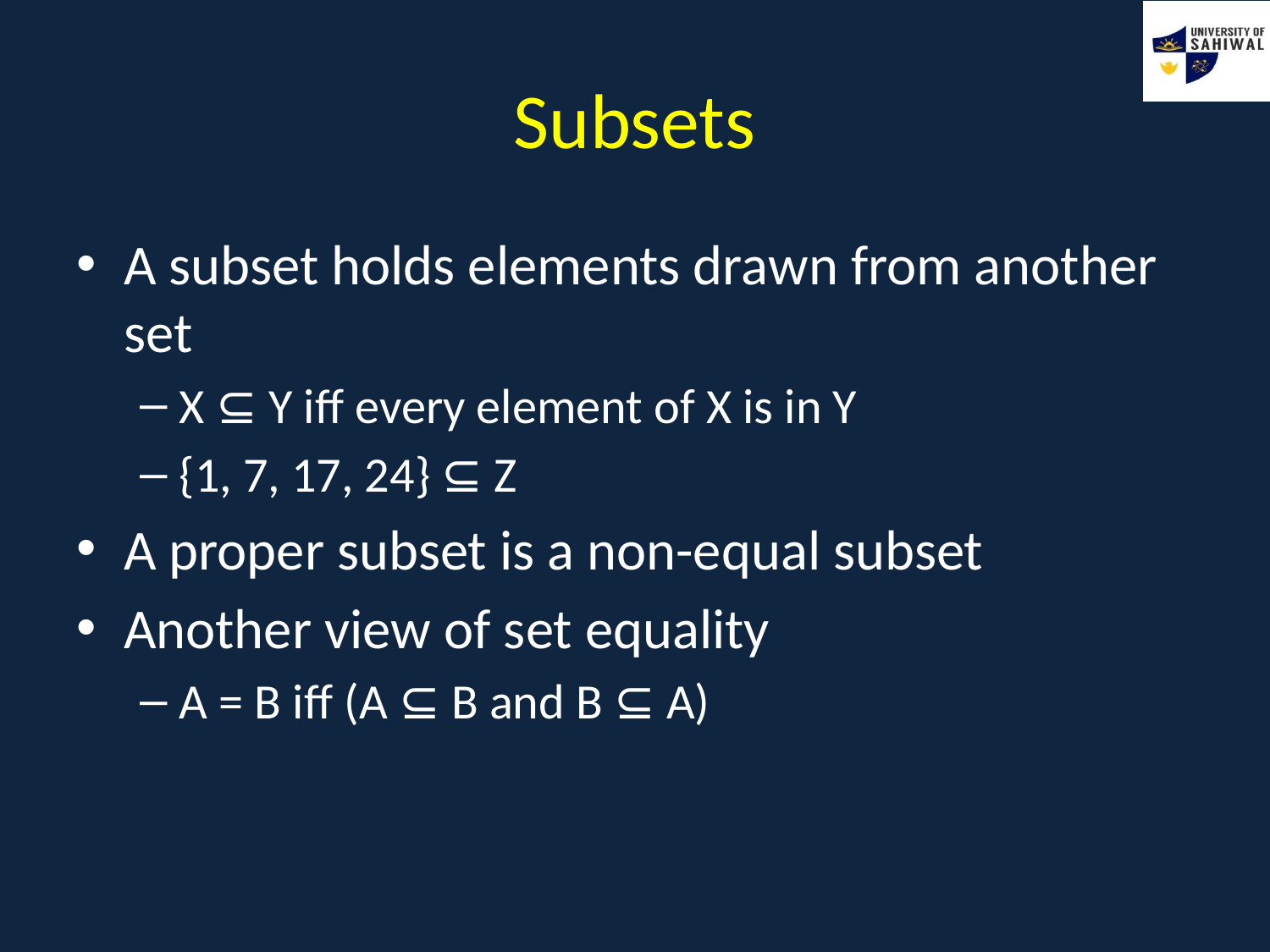

# Subsets
A subset holds elements drawn from another set
X ⊆ Y iff every element of X is in Y
{1, 7, 17, 24} ⊆ Z
A proper subset is a non-equal subset
Another view of set equality
A = B iff (A ⊆ B and B ⊆ A)